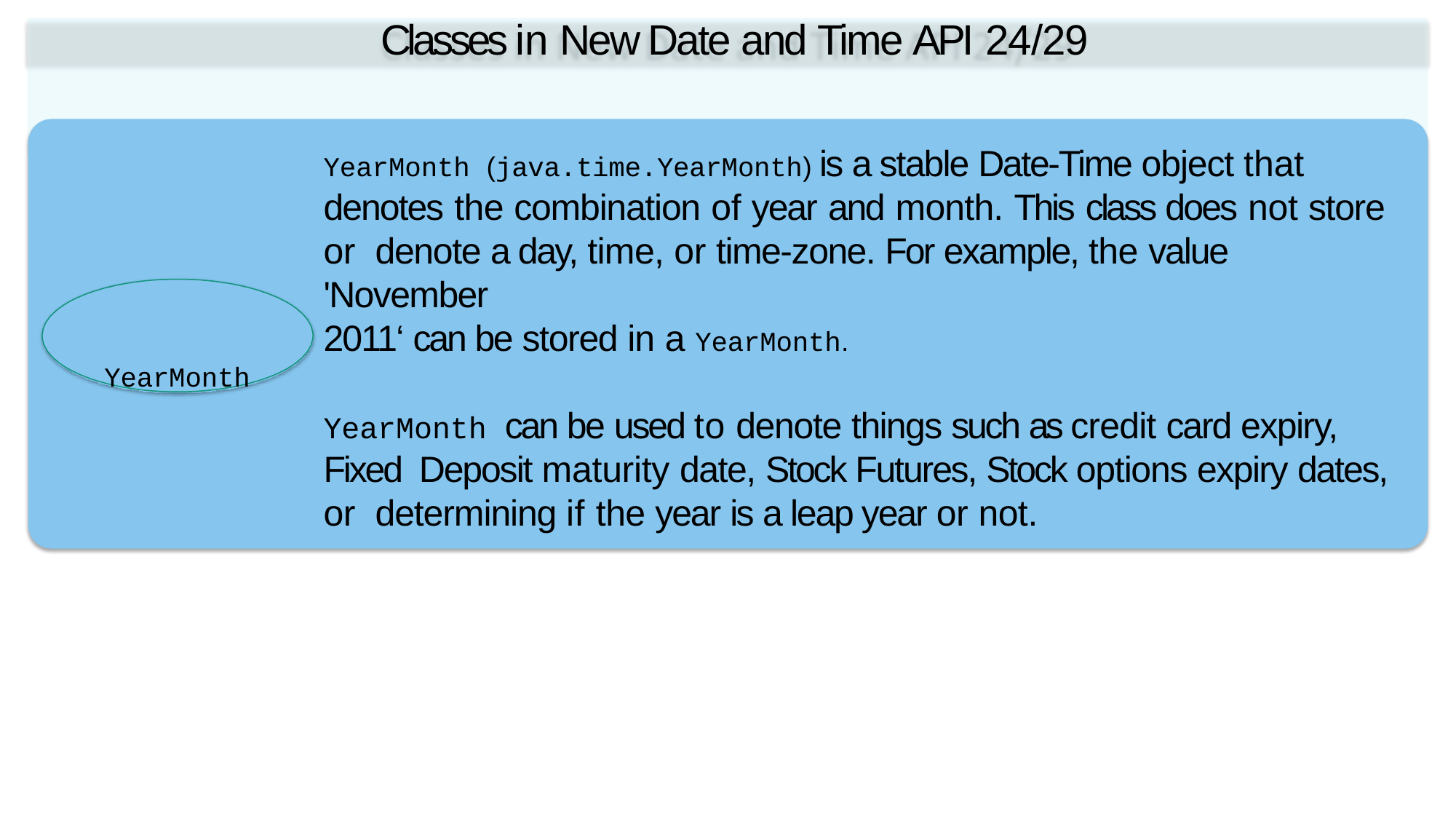

# Classes in New Date and Time API 24/29

YearMonth (java.time.YearMonth) is a stable Date-Time object that  denotes the combination of year and month. This class does not store or  denote a day, time, or time-zone. For example, the value 'November
2011‘ can be stored in a YearMonth.
YearMonth
YearMonth can be used to denote things such as credit card expiry, Fixed  Deposit maturity date, Stock Futures, Stock options expiry dates, or  determining if the year is a leap year or not.

Fundamental Programming in Java -Session 13 / Slide 27
© Aptech Ltd.